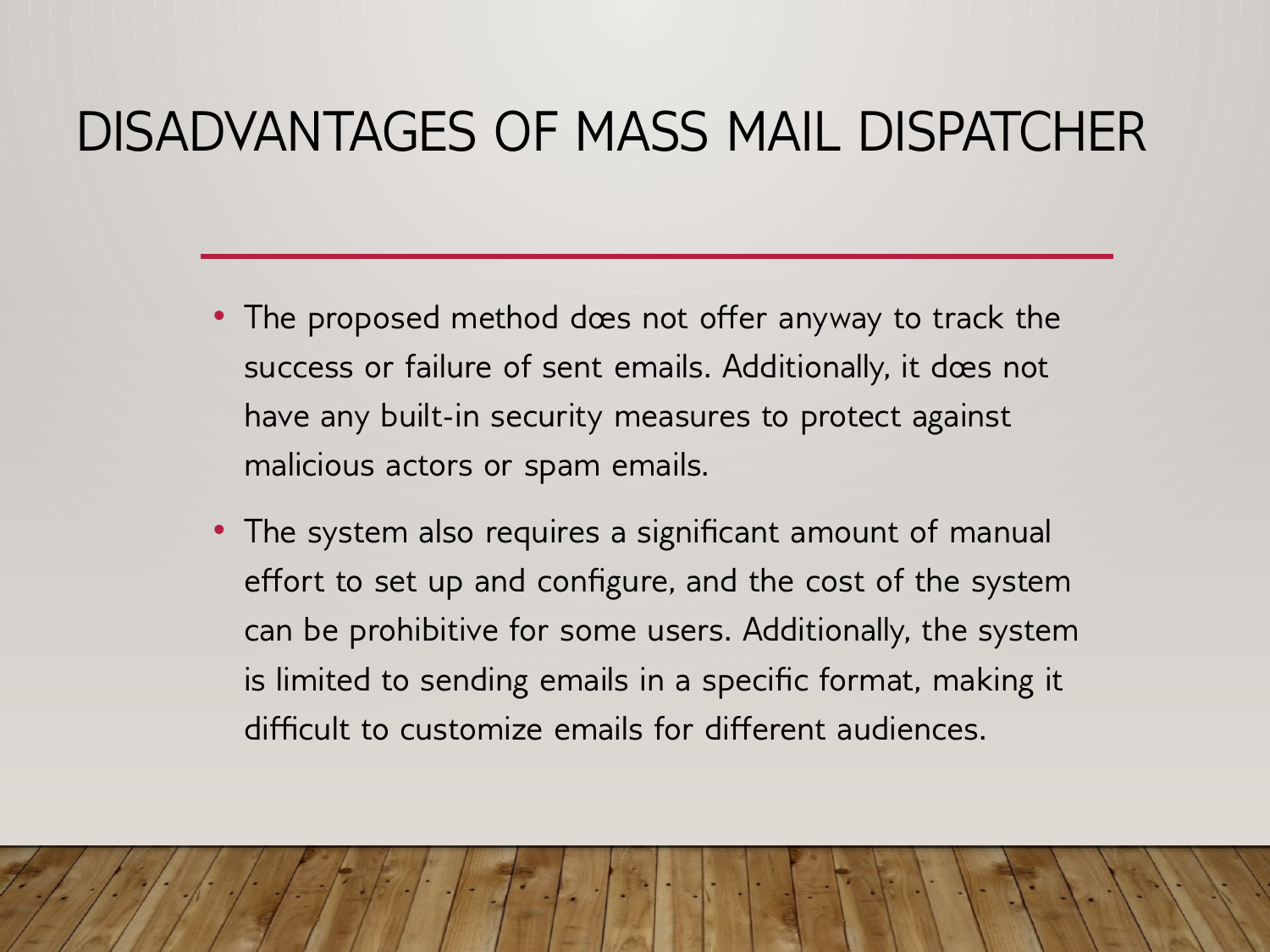

# Disadvantages of mass mail dispatcher
The proposed method does not offer anyway to track the success or failure of sent emails. Additionally, it does not have any built-in security measures to protect against malicious actors or spam emails.
The system also requires a significant amount of manual effort to set up and configure, and the cost of the system can be prohibitive for some users. Additionally, the system is limited to sending emails in a specific format, making it difficult to customize emails for different audiences.